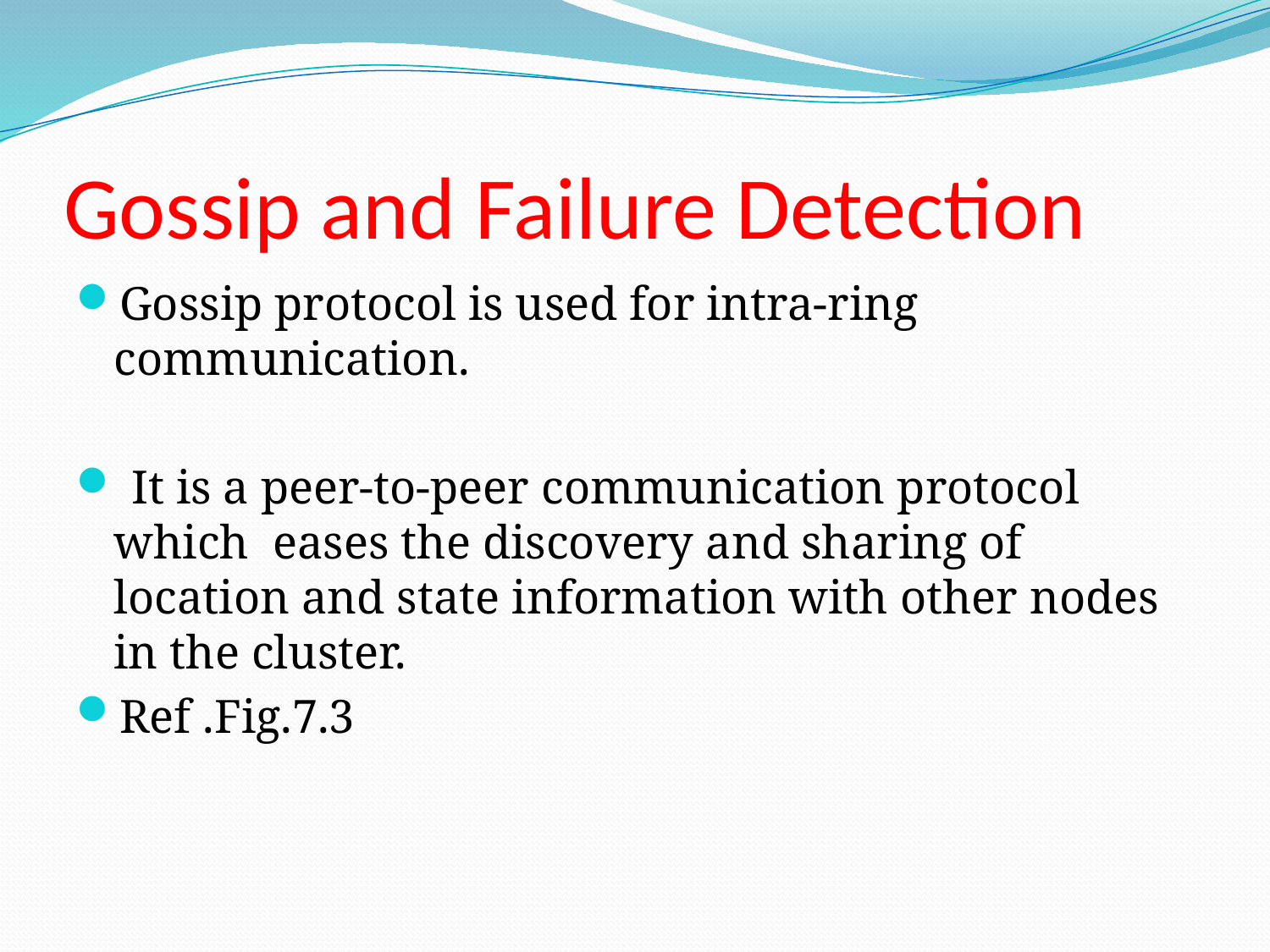

# Gossip and Failure Detection
Gossip protocol is used for intra-ring communication.

 It is a peer-to-peer communication protocol which  eases the discovery and sharing of location and state information with other nodes in the cluster.
Ref .Fig.7.3